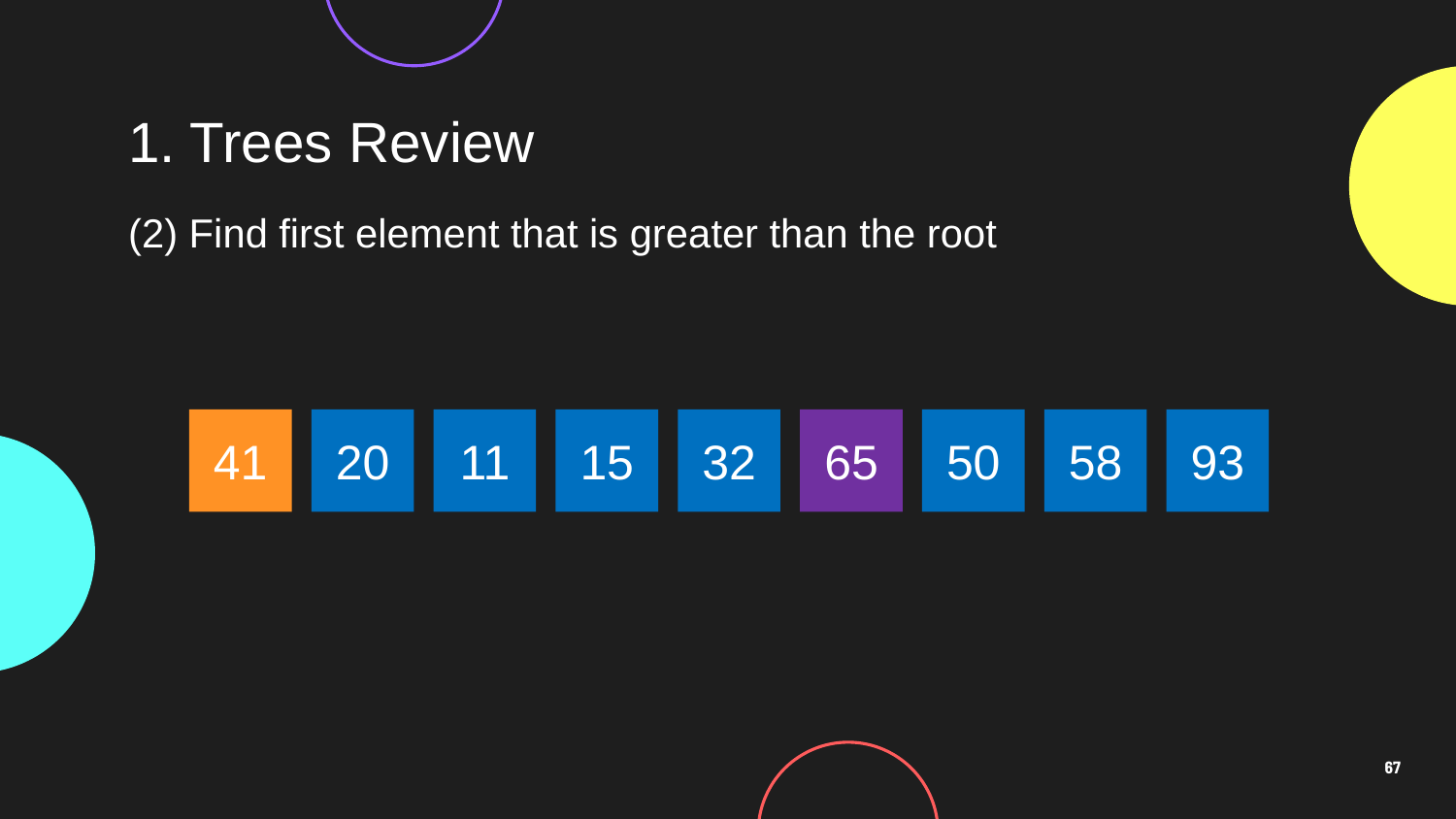

# 1. Trees Review
(2) Find first element that is greater than the root
41
20
11
15
32
65
50
58
93
67